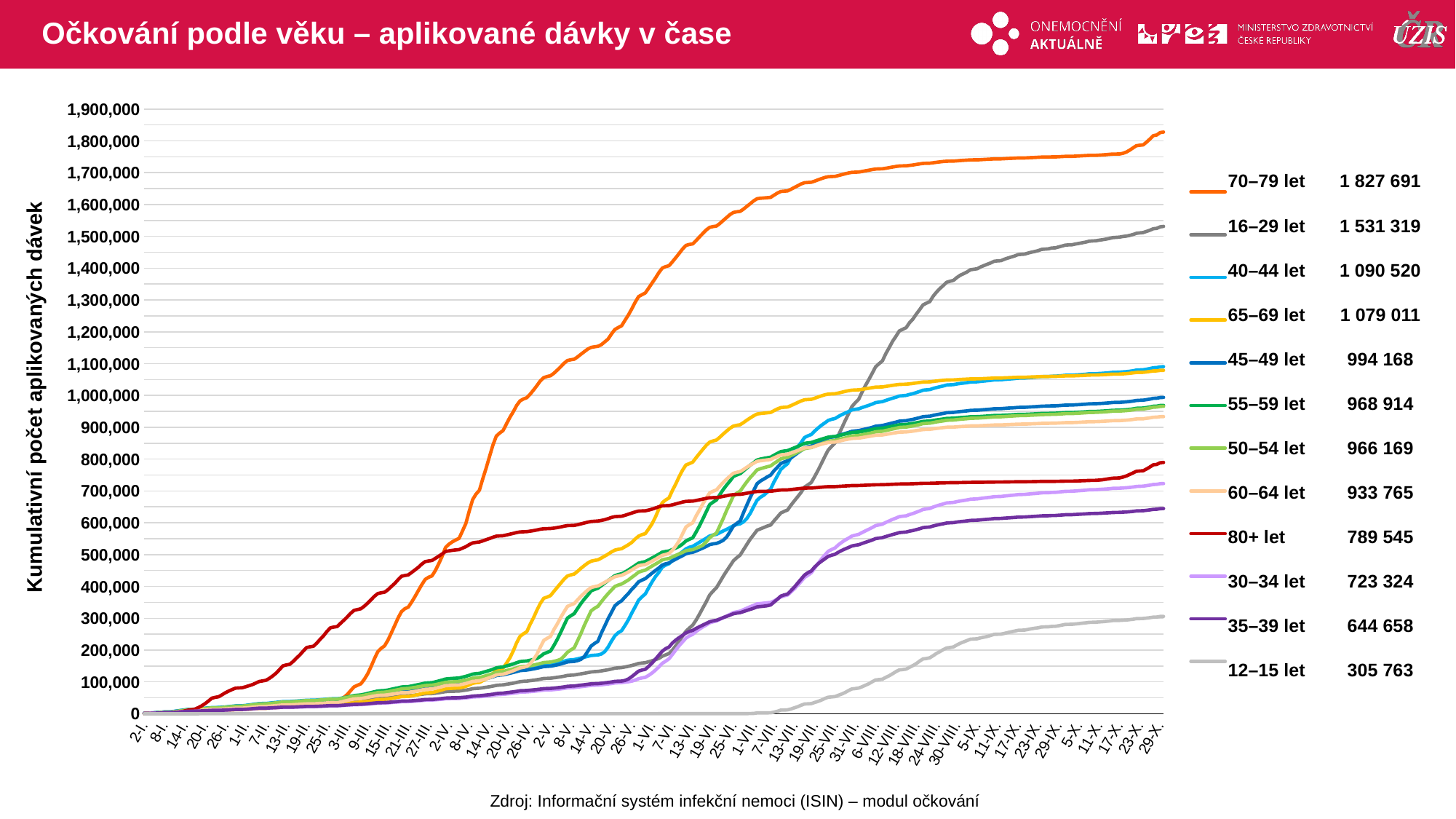

# Očkování podle věku – aplikované dávky v čase

### Chart

| Category | 70–79 | 16–29 | 40–44 | 65–69 | 45–49 | 55–59 | 50–54 | 60–64 | 80+ | 30–34 | 35–39 | 12–15 |
|---|---|---|---|---|---|---|---|---|---|---|---|---|
| 2-I. | 674.0 | 1515.0 | 1737.0 | 729.0 | 1504.0 | 1302.0 | 1448.0 | 1049.0 | 757.0 | 1103.0 | 962.0 | 0.0 |
| 3-I. | 710.0 | 1612.0 | 1882.0 | 771.0 | 1622.0 | 1409.0 | 1559.0 | 1113.0 | 760.0 | 1185.0 | 1027.0 | 0.0 |
| 4-I. | 848.0 | 1962.0 | 2394.0 | 977.0 | 2078.0 | 1829.0 | 1983.0 | 1412.0 | 795.0 | 1472.0 | 1302.0 | 0.0 |
| 5-I. | 1015.0 | 2435.0 | 3001.0 | 1202.0 | 2653.0 | 2341.0 | 2576.0 | 1780.0 | 839.0 | 1837.0 | 1664.0 | 0.0 |
| 6-I. | 1268.0 | 3044.0 | 3808.0 | 1508.0 | 3406.0 | 2995.0 | 3317.0 | 2251.0 | 908.0 | 2291.0 | 2062.0 | 0.0 |
| 7-I. | 1746.0 | 3884.0 | 4770.0 | 1896.0 | 4347.0 | 3833.0 | 4244.0 | 2929.0 | 1326.0 | 2849.0 | 2625.0 | 0.0 |
| 8-I. | 2269.0 | 4842.0 | 6001.0 | 2360.0 | 5561.0 | 4848.0 | 5394.0 | 3715.0 | 2201.0 | 3521.0 | 3287.0 | 0.0 |
| 9-I. | 2452.0 | 4989.0 | 6209.0 | 2507.0 | 5772.0 | 5061.0 | 5589.0 | 3904.0 | 2392.0 | 3634.0 | 3427.0 | 0.0 |
| 10-I. | 2609.0 | 5135.0 | 6414.0 | 2637.0 | 5974.0 | 5244.0 | 5778.0 | 4053.0 | 2504.0 | 3750.0 | 3543.0 | 0.0 |
| 11-I. | 3084.0 | 6169.0 | 7698.0 | 3139.0 | 7165.0 | 6297.0 | 6866.0 | 4843.0 | 3155.0 | 4405.0 | 4210.0 | 0.0 |
| 12-I. | 4007.0 | 7289.0 | 9244.0 | 3852.0 | 8655.0 | 7574.0 | 8189.0 | 5875.0 | 4850.0 | 5218.0 | 5084.0 | 0.0 |
| 13-I. | 5228.0 | 8297.0 | 10683.0 | 4620.0 | 10040.0 | 8931.0 | 9629.0 | 6861.0 | 6582.0 | 5978.0 | 5941.0 | 0.0 |
| 14-I. | 6662.0 | 9382.0 | 12222.0 | 5523.0 | 11549.0 | 10405.0 | 11170.0 | 7998.0 | 8912.0 | 6758.0 | 6793.0 | 0.0 |
| 15-I. | 7907.0 | 10374.0 | 13602.0 | 6357.0 | 12872.0 | 11779.0 | 12625.0 | 9117.0 | 11249.0 | 7460.0 | 7522.0 | 0.0 |
| 16-I. | 8254.0 | 10509.0 | 13808.0 | 6526.0 | 13030.0 | 11975.0 | 12840.0 | 9293.0 | 12772.0 | 7551.0 | 7617.0 | 0.0 |
| 17-I. | 8479.0 | 10699.0 | 13974.0 | 6641.0 | 13184.0 | 12120.0 | 13012.0 | 9431.0 | 14435.0 | 7674.0 | 7707.0 | 0.0 |
| 18-I. | 9488.0 | 11479.0 | 15161.0 | 7379.0 | 14260.0 | 13170.0 | 14121.0 | 10320.0 | 19223.0 | 8289.0 | 8313.0 | 0.0 |
| 19-I. | 10489.0 | 12224.0 | 16296.0 | 8140.0 | 15379.0 | 14329.0 | 15284.0 | 11233.0 | 24977.0 | 8838.0 | 8874.0 | 1.0 |
| 20-I. | 11628.0 | 12994.0 | 17363.0 | 8869.0 | 16470.0 | 15497.0 | 16463.0 | 12199.0 | 31616.0 | 9375.0 | 9462.0 | 1.0 |
| 21-I. | 12775.0 | 13705.0 | 18432.0 | 9540.0 | 17461.0 | 16577.0 | 17583.0 | 12984.0 | 39974.0 | 9868.0 | 9985.0 | 1.0 |
| 22-I. | 13634.0 | 14272.0 | 19277.0 | 10021.0 | 18250.0 | 17423.0 | 18394.0 | 13561.0 | 48986.0 | 10254.0 | 10402.0 | 1.0 |
| 23-I. | 13849.0 | 14417.0 | 19479.0 | 10129.0 | 18426.0 | 17616.0 | 18603.0 | 13713.0 | 51494.0 | 10350.0 | 10503.0 | 1.0 |
| 24-I. | 13978.0 | 14539.0 | 19641.0 | 10216.0 | 18569.0 | 17753.0 | 18754.0 | 13816.0 | 53349.0 | 10443.0 | 10579.0 | 1.0 |
| 25-I. | 14498.0 | 15177.0 | 20459.0 | 10662.0 | 19339.0 | 18488.0 | 19483.0 | 14367.0 | 59530.0 | 10896.0 | 11015.0 | 1.0 |
| 26-I. | 15155.0 | 15973.0 | 21433.0 | 11250.0 | 20275.0 | 19477.0 | 20501.0 | 15087.0 | 65925.0 | 11433.0 | 11550.0 | 1.0 |
| 27-I. | 15746.0 | 16758.0 | 22459.0 | 11714.0 | 21277.0 | 20428.0 | 21545.0 | 15777.0 | 71439.0 | 11980.0 | 12090.0 | 1.0 |
| 28-I. | 16371.0 | 17632.0 | 23558.0 | 12208.0 | 22308.0 | 21360.0 | 22565.0 | 16564.0 | 76100.0 | 12567.0 | 12768.0 | 1.0 |
| 29-I. | 17032.0 | 18552.0 | 24798.0 | 12764.0 | 23636.0 | 22489.0 | 23823.0 | 17459.0 | 80458.0 | 13222.0 | 13408.0 | 1.0 |
| 30-I. | 17171.0 | 18653.0 | 24929.0 | 12883.0 | 23778.0 | 22633.0 | 23942.0 | 17579.0 | 81089.0 | 13293.0 | 13475.0 | 1.0 |
| 31-I. | 17326.0 | 18767.0 | 25067.0 | 12990.0 | 23905.0 | 22751.0 | 24074.0 | 17691.0 | 81754.0 | 13377.0 | 13566.0 | 1.0 |
| 1-II. | 17960.0 | 19720.0 | 26261.0 | 13556.0 | 24990.0 | 23739.0 | 25134.0 | 18471.0 | 84717.0 | 14000.0 | 14182.0 | 1.0 |
| 2-II. | 18838.0 | 20790.0 | 27641.0 | 14244.0 | 26395.0 | 24953.0 | 26419.0 | 19443.0 | 88072.0 | 14718.0 | 14991.0 | 1.0 |
| 3-II. | 20001.0 | 21802.0 | 29108.0 | 15010.0 | 27817.0 | 26333.0 | 27832.0 | 20422.0 | 91709.0 | 15473.0 | 15815.0 | 1.0 |
| 4-II. | 21348.0 | 22970.0 | 30676.0 | 15909.0 | 29368.0 | 27805.0 | 29407.0 | 21537.0 | 96520.0 | 16302.0 | 16722.0 | 1.0 |
| 5-II. | 22499.0 | 23960.0 | 32021.0 | 16719.0 | 30679.0 | 29093.0 | 30811.0 | 22636.0 | 101313.0 | 16979.0 | 17444.0 | 1.0 |
| 6-II. | 22663.0 | 24079.0 | 32186.0 | 16834.0 | 30814.0 | 29242.0 | 30971.0 | 22780.0 | 103100.0 | 17074.0 | 17531.0 | 1.0 |
| 7-II. | 22824.0 | 24218.0 | 32300.0 | 16924.0 | 30953.0 | 29380.0 | 31101.0 | 22888.0 | 105218.0 | 17154.0 | 17597.0 | 1.0 |
| 8-II. | 23788.0 | 25051.0 | 33478.0 | 17569.0 | 32031.0 | 30459.0 | 32154.0 | 23788.0 | 111338.0 | 17727.0 | 18221.0 | 1.0 |
| 9-II. | 24927.0 | 25759.0 | 34615.0 | 18294.0 | 33127.0 | 31562.0 | 33229.0 | 24639.0 | 118975.0 | 18289.0 | 18778.0 | 1.0 |
| 10-II. | 26262.0 | 26458.0 | 35753.0 | 19031.0 | 34262.0 | 32782.0 | 34424.0 | 25582.0 | 127771.0 | 18775.0 | 19352.0 | 1.0 |
| 11-II. | 27989.0 | 27265.0 | 36980.0 | 19945.0 | 35502.0 | 34039.0 | 35686.0 | 26630.0 | 139060.0 | 19339.0 | 20012.0 | 1.0 |
| 12-II. | 29464.0 | 28054.0 | 38129.0 | 20734.0 | 36600.0 | 35200.0 | 36843.0 | 27518.0 | 150505.0 | 19857.0 | 20563.0 | 1.0 |
| 13-II. | 29805.0 | 28196.0 | 38287.0 | 20875.0 | 36748.0 | 35389.0 | 37027.0 | 27664.0 | 153445.0 | 19934.0 | 20631.0 | 1.0 |
| 14-II. | 29892.0 | 28235.0 | 38337.0 | 20942.0 | 36791.0 | 35471.0 | 37110.0 | 27716.0 | 155249.0 | 19960.0 | 20660.0 | 1.0 |
| 15-II. | 30833.0 | 28843.0 | 39118.0 | 21469.0 | 37512.0 | 36196.0 | 37877.0 | 28295.0 | 164183.0 | 20384.0 | 21067.0 | 1.0 |
| 16-II. | 32046.0 | 29539.0 | 39899.0 | 22066.0 | 38191.0 | 36947.0 | 38672.0 | 28916.0 | 174807.0 | 20743.0 | 21449.0 | 1.0 |
| 17-II. | 33344.0 | 30228.0 | 40666.0 | 22669.0 | 38975.0 | 37827.0 | 39590.0 | 29607.0 | 185014.0 | 21153.0 | 21885.0 | 2.0 |
| 18-II. | 34717.0 | 30845.0 | 41550.0 | 23462.0 | 39828.0 | 38806.0 | 40531.0 | 30442.0 | 196825.0 | 21601.0 | 22368.0 | 2.0 |
| 19-II. | 35970.0 | 31559.0 | 42394.0 | 24079.0 | 40650.0 | 39700.0 | 41439.0 | 31095.0 | 208061.0 | 22023.0 | 22833.0 | 2.0 |
| 20-II. | 36112.0 | 31655.0 | 42481.0 | 24165.0 | 40755.0 | 39793.0 | 41528.0 | 31182.0 | 210282.0 | 22084.0 | 22892.0 | 2.0 |
| 21-II. | 36177.0 | 31685.0 | 42508.0 | 24205.0 | 40829.0 | 39840.0 | 41584.0 | 31232.0 | 211962.0 | 22108.0 | 22912.0 | 2.0 |
| 22-II. | 37043.0 | 32295.0 | 43159.0 | 24670.0 | 41402.0 | 40545.0 | 42262.0 | 31791.0 | 221994.0 | 22525.0 | 23244.0 | 2.0 |
| 23-II. | 38091.0 | 33010.0 | 44037.0 | 25314.0 | 42229.0 | 41391.0 | 43158.0 | 32456.0 | 234012.0 | 23019.0 | 23768.0 | 2.0 |
| 24-II. | 39489.0 | 33776.0 | 44907.0 | 26032.0 | 43083.0 | 42337.0 | 44094.0 | 33297.0 | 245233.0 | 23556.0 | 24238.0 | 2.0 |
| 25-II. | 41149.0 | 34651.0 | 45963.0 | 26830.0 | 44156.0 | 43397.0 | 45175.0 | 34162.0 | 258587.0 | 24156.0 | 24873.0 | 2.0 |
| 26-II. | 43105.0 | 35569.0 | 46994.0 | 27645.0 | 45102.0 | 44461.0 | 46171.0 | 35027.0 | 270006.0 | 24726.0 | 25416.0 | 2.0 |
| 27-II. | 43428.0 | 35711.0 | 47145.0 | 27721.0 | 45211.0 | 44580.0 | 46284.0 | 35121.0 | 272245.0 | 24808.0 | 25483.0 | 2.0 |
| 28-II. | 43570.0 | 35810.0 | 47269.0 | 27792.0 | 45332.0 | 44780.0 | 46445.0 | 35255.0 | 273906.0 | 24886.0 | 25527.0 | 2.0 |
| 1-III. | 46250.0 | 36582.0 | 48483.0 | 28852.0 | 46490.0 | 46474.0 | 47637.0 | 36705.0 | 283943.0 | 25479.0 | 26191.0 | 2.0 |
| 2-III. | 51538.0 | 37517.0 | 50131.0 | 30405.0 | 48047.0 | 49664.0 | 49440.0 | 39414.0 | 293965.0 | 26168.0 | 26970.0 | 2.0 |
| 3-III. | 60581.0 | 38574.0 | 52010.0 | 32057.0 | 49864.0 | 52347.0 | 51385.0 | 41798.0 | 304530.0 | 26954.0 | 27831.0 | 2.0 |
| 4-III. | 72680.0 | 39437.0 | 53650.0 | 33826.0 | 51498.0 | 54799.0 | 53136.0 | 44343.0 | 315636.0 | 27543.0 | 28651.0 | 2.0 |
| 5-III. | 84446.0 | 40398.0 | 55242.0 | 35246.0 | 52987.0 | 57030.0 | 54804.0 | 46263.0 | 324728.0 | 28260.0 | 29395.0 | 3.0 |
| 6-III. | 89320.0 | 40758.0 | 55801.0 | 35837.0 | 53517.0 | 58148.0 | 55552.0 | 47094.0 | 327376.0 | 28497.0 | 29683.0 | 3.0 |
| 7-III. | 93975.0 | 41146.0 | 56430.0 | 36490.0 | 54131.0 | 59043.0 | 56302.0 | 47772.0 | 329727.0 | 28719.0 | 29961.0 | 3.0 |
| 8-III. | 107813.0 | 42030.0 | 57888.0 | 37686.0 | 55500.0 | 61284.0 | 57958.0 | 49619.0 | 337809.0 | 29382.0 | 30689.0 | 3.0 |
| 9-III. | 125160.0 | 43182.0 | 59740.0 | 39107.0 | 57444.0 | 63759.0 | 60272.0 | 51732.0 | 347549.0 | 30150.0 | 31519.0 | 4.0 |
| 10-III. | 147747.0 | 44560.0 | 61539.0 | 40621.0 | 59030.0 | 66342.0 | 62148.0 | 53659.0 | 358017.0 | 31021.0 | 32501.0 | 4.0 |
| 11-III. | 172636.0 | 46126.0 | 63616.0 | 42446.0 | 61043.0 | 68992.0 | 64345.0 | 55764.0 | 368927.0 | 32065.0 | 33575.0 | 5.0 |
| 12-III. | 195056.0 | 47606.0 | 65820.0 | 44301.0 | 62974.0 | 71328.0 | 66379.0 | 57472.0 | 377610.0 | 32949.0 | 34540.0 | 5.0 |
| 13-III. | 205490.0 | 48047.0 | 66479.0 | 44767.0 | 63785.0 | 72282.0 | 67142.0 | 58084.0 | 380074.0 | 33165.0 | 34838.0 | 6.0 |
| 14-III. | 213096.0 | 48416.0 | 66997.0 | 45093.0 | 64248.0 | 72919.0 | 67767.0 | 58456.0 | 381787.0 | 33356.0 | 35062.0 | 8.0 |
| 15-III. | 230994.0 | 49699.0 | 68546.0 | 46427.0 | 65558.0 | 74519.0 | 69155.0 | 59611.0 | 389438.0 | 34070.0 | 35739.0 | 8.0 |
| 16-III. | 253829.0 | 51119.0 | 70642.0 | 48188.0 | 67495.0 | 76929.0 | 71457.0 | 61322.0 | 399662.0 | 35058.0 | 36694.0 | 8.0 |
| 17-III. | 277120.0 | 52502.0 | 72402.0 | 49922.0 | 69201.0 | 79192.0 | 73501.0 | 62940.0 | 409372.0 | 35956.0 | 37585.0 | 8.0 |
| 18-III. | 300871.0 | 53827.0 | 74169.0 | 51757.0 | 70908.0 | 81409.0 | 75632.0 | 64492.0 | 420935.0 | 36814.0 | 38528.0 | 8.0 |
| 19-III. | 320755.0 | 55490.0 | 76239.0 | 53805.0 | 72808.0 | 83908.0 | 77898.0 | 66393.0 | 431968.0 | 37710.0 | 39604.0 | 8.0 |
| 20-III. | 330022.0 | 56074.0 | 76857.0 | 54267.0 | 73347.0 | 84771.0 | 78916.0 | 66821.0 | 434409.0 | 38013.0 | 39934.0 | 9.0 |
| 21-III. | 334867.0 | 56366.0 | 77141.0 | 54447.0 | 73646.0 | 85110.0 | 79339.0 | 67015.0 | 436054.0 | 38193.0 | 40068.0 | 9.0 |
| 22-III. | 350735.0 | 57378.0 | 78658.0 | 56176.0 | 75159.0 | 87160.0 | 81114.0 | 68697.0 | 443940.0 | 38873.0 | 40775.0 | 9.0 |
| 23-III. | 368365.0 | 58597.0 | 80175.0 | 58127.0 | 76737.0 | 89395.0 | 82924.0 | 70488.0 | 452007.0 | 39628.0 | 41601.0 | 9.0 |
| 24-III. | 387155.0 | 59842.0 | 81928.0 | 60490.0 | 78472.0 | 91673.0 | 84758.0 | 72556.0 | 460148.0 | 40522.0 | 42416.0 | 9.0 |
| 25-III. | 405599.0 | 61155.0 | 83798.0 | 62820.0 | 80276.0 | 93877.0 | 86560.0 | 74650.0 | 470070.0 | 41341.0 | 43299.0 | 9.0 |
| 26-III. | 421849.0 | 62772.0 | 86060.0 | 65249.0 | 82301.0 | 96317.0 | 88700.0 | 76767.0 | 478026.0 | 42411.0 | 44445.0 | 10.0 |
| 27-III. | 428842.0 | 63145.0 | 86539.0 | 65822.0 | 82688.0 | 97103.0 | 89216.0 | 77266.0 | 480006.0 | 42647.0 | 44719.0 | 10.0 |
| 28-III. | 433009.0 | 63438.0 | 86984.0 | 66466.0 | 83167.0 | 97778.0 | 89710.0 | 77709.0 | 481428.0 | 42839.0 | 44929.0 | 10.0 |
| 29-III. | 450055.0 | 64528.0 | 88711.0 | 69116.0 | 84860.0 | 100153.0 | 91446.0 | 80041.0 | 488198.0 | 43642.0 | 45821.0 | 10.0 |
| 30-III. | 471032.0 | 65994.0 | 90723.0 | 72028.0 | 87201.0 | 102925.0 | 93844.0 | 82694.0 | 494805.0 | 44584.0 | 46813.0 | 10.0 |
| 31-III. | 494426.0 | 67663.0 | 92840.0 | 75016.0 | 89301.0 | 105813.0 | 96014.0 | 85202.0 | 502070.0 | 45638.0 | 47921.0 | 10.0 |
| 1-IV. | 522239.0 | 69529.0 | 95319.0 | 78442.0 | 91613.0 | 109009.0 | 98559.0 | 88085.0 | 509624.0 | 46898.0 | 49250.0 | 10.0 |
| 2-IV. | 532572.0 | 70109.0 | 96230.0 | 79457.0 | 92361.0 | 110140.0 | 99469.0 | 88877.0 | 511776.0 | 47276.0 | 49665.0 | 11.0 |
| 3-IV. | 539973.0 | 70615.0 | 96870.0 | 80098.0 | 93006.0 | 110990.0 | 100172.0 | 89577.0 | 513338.0 | 47565.0 | 50004.0 | 11.0 |
| 4-IV. | 545868.0 | 70928.0 | 97409.0 | 80515.0 | 93539.0 | 111695.0 | 100746.0 | 90002.0 | 514734.0 | 47751.0 | 50226.0 | 11.0 |
| 5-IV. | 551040.0 | 71240.0 | 97809.0 | 80894.0 | 93881.0 | 112165.0 | 101270.0 | 90442.0 | 515675.0 | 47943.0 | 50430.0 | 11.0 |
| 6-IV. | 573977.0 | 72883.0 | 99698.0 | 83257.0 | 95818.0 | 114921.0 | 103506.0 | 92718.0 | 520269.0 | 48899.0 | 51398.0 | 11.0 |
| 7-IV. | 597534.0 | 74187.0 | 101456.0 | 86134.0 | 97717.0 | 117606.0 | 105715.0 | 94971.0 | 524891.0 | 49765.0 | 52250.0 | 11.0 |
| 8-IV. | 636692.0 | 76151.0 | 104016.0 | 90680.0 | 100173.0 | 120674.0 | 108431.0 | 98116.0 | 531290.0 | 51000.0 | 53662.0 | 11.0 |
| 9-IV. | 672635.0 | 78685.0 | 107126.0 | 95532.0 | 103342.0 | 124448.0 | 111645.0 | 101485.0 | 536531.0 | 52648.0 | 55277.0 | 14.0 |
| 10-IV. | 689946.0 | 79551.0 | 108719.0 | 97394.0 | 104626.0 | 125960.0 | 112929.0 | 102715.0 | 538407.0 | 53194.0 | 56125.0 | 15.0 |
| 11-IV. | 701980.0 | 80166.0 | 109546.0 | 98433.0 | 105368.0 | 126788.0 | 113821.0 | 103434.0 | 539519.0 | 53521.0 | 56492.0 | 15.0 |
| 12-IV. | 738094.0 | 81681.0 | 111958.0 | 103806.0 | 107698.0 | 129844.0 | 116480.0 | 106673.0 | 543091.0 | 54500.0 | 57625.0 | 15.0 |
| 13-IV. | 771558.0 | 83215.0 | 114748.0 | 109168.0 | 110380.0 | 132984.0 | 119617.0 | 109777.0 | 546830.0 | 55618.0 | 58842.0 | 15.0 |
| 14-IV. | 808067.0 | 84732.0 | 117220.0 | 115984.0 | 112995.0 | 136086.0 | 122612.0 | 113094.0 | 550399.0 | 56689.0 | 59992.0 | 15.0 |
| 15-IV. | 844049.0 | 86759.0 | 120278.0 | 126552.0 | 115863.0 | 139756.0 | 125781.0 | 117173.0 | 554580.0 | 58041.0 | 61410.0 | 15.0 |
| 16-IV. | 872392.0 | 89095.0 | 124509.0 | 136191.0 | 119948.0 | 144148.0 | 129812.0 | 121828.0 | 557989.0 | 59664.0 | 63373.0 | 16.0 |
| 17-IV. | 882162.0 | 90015.0 | 125950.0 | 140681.0 | 121241.0 | 145981.0 | 131642.0 | 123128.0 | 558739.0 | 60313.0 | 64210.0 | 16.0 |
| 18-IV. | 889934.0 | 90771.0 | 127005.0 | 143436.0 | 122116.0 | 146925.0 | 132509.0 | 123974.0 | 559293.0 | 60828.0 | 64819.0 | 16.0 |
| 19-IV. | 910880.0 | 92599.0 | 129844.0 | 158992.0 | 124671.0 | 150087.0 | 135498.0 | 127497.0 | 561701.0 | 62009.0 | 66208.0 | 16.0 |
| 20-IV. | 931033.0 | 94284.0 | 132326.0 | 175317.0 | 127150.0 | 153225.0 | 138235.0 | 131024.0 | 564212.0 | 63129.0 | 67495.0 | 16.0 |
| 21-IV. | 948653.0 | 96056.0 | 134771.0 | 197193.0 | 129692.0 | 156456.0 | 140967.0 | 134956.0 | 566555.0 | 64404.0 | 68809.0 | 16.0 |
| 22-IV. | 968628.0 | 98241.0 | 137784.0 | 222946.0 | 132479.0 | 160282.0 | 144114.0 | 139471.0 | 569231.0 | 65824.0 | 70273.0 | 16.0 |
| 23-IV. | 982982.0 | 100835.0 | 141262.0 | 243025.0 | 135370.0 | 163978.0 | 147469.0 | 143898.0 | 571160.0 | 67645.0 | 72168.0 | 19.0 |
| 24-IV. | 989094.0 | 101858.0 | 142231.0 | 251192.0 | 136400.0 | 164926.0 | 148378.0 | 145799.0 | 571743.0 | 68179.0 | 72663.0 | 20.0 |
| 25-IV. | 993096.0 | 102465.0 | 142973.0 | 257595.0 | 137259.0 | 165789.0 | 149097.0 | 148763.0 | 572091.0 | 68625.0 | 73039.0 | 20.0 |
| 26-IV. | 1004247.0 | 103920.0 | 144691.0 | 281131.0 | 138945.0 | 168063.0 | 150857.0 | 157602.0 | 573642.0 | 69561.0 | 74043.0 | 21.0 |
| 27-IV. | 1017318.0 | 105278.0 | 146438.0 | 301829.0 | 140949.0 | 170530.0 | 152872.0 | 170187.0 | 575377.0 | 70497.0 | 74984.0 | 22.0 |
| 28-IV. | 1031290.0 | 106910.0 | 148596.0 | 325606.0 | 143161.0 | 173692.0 | 155323.0 | 186949.0 | 577386.0 | 71618.0 | 76092.0 | 22.0 |
| 29-IV. | 1046099.0 | 108608.0 | 151225.0 | 346795.0 | 145535.0 | 180156.0 | 157912.0 | 209034.0 | 579768.0 | 72892.0 | 77455.0 | 23.0 |
| 30-IV. | 1056040.0 | 110640.0 | 154001.0 | 362688.0 | 148139.0 | 188308.0 | 160749.0 | 230217.0 | 581233.0 | 74234.0 | 78868.0 | 24.0 |
| 1-V. | 1059614.0 | 111145.0 | 154770.0 | 366493.0 | 148823.0 | 192636.0 | 161559.0 | 237051.0 | 581596.0 | 74564.0 | 79236.0 | 24.0 |
| 2-V. | 1062198.0 | 111651.0 | 155385.0 | 371247.0 | 149426.0 | 196958.0 | 162288.0 | 242837.0 | 581951.0 | 74879.0 | 79562.0 | 25.0 |
| 3-V. | 1069919.0 | 112972.0 | 157279.0 | 384397.0 | 151418.0 | 214285.0 | 164596.0 | 264370.0 | 583162.0 | 75830.0 | 80541.0 | 25.0 |
| 4-V. | 1079732.0 | 114413.0 | 159573.0 | 397151.0 | 153689.0 | 233604.0 | 167282.0 | 282170.0 | 584971.0 | 76875.0 | 81643.0 | 26.0 |
| 5-V. | 1090219.0 | 116099.0 | 161854.0 | 409949.0 | 156220.0 | 255322.0 | 171104.0 | 302046.0 | 586883.0 | 78107.0 | 82935.0 | 27.0 |
| 6-V. | 1101365.0 | 117921.0 | 164866.0 | 422771.0 | 159297.0 | 278172.0 | 180957.0 | 320169.0 | 589248.0 | 79476.0 | 84399.0 | 27.0 |
| 7-V. | 1109833.0 | 120303.0 | 168149.0 | 432770.0 | 162683.0 | 300308.0 | 193052.0 | 337259.0 | 591115.0 | 81211.0 | 86107.0 | 28.0 |
| 8-V. | 1112319.0 | 121135.0 | 169280.0 | 436280.0 | 163759.0 | 307924.0 | 200510.0 | 342108.0 | 591495.0 | 81854.0 | 86723.0 | 28.0 |
| 9-V. | 1114085.0 | 121787.0 | 170127.0 | 438919.0 | 164524.0 | 314583.0 | 206896.0 | 346132.0 | 591863.0 | 82363.0 | 87156.0 | 28.0 |
| 10-V. | 1121175.0 | 123478.0 | 172553.0 | 447454.0 | 166898.0 | 330708.0 | 229445.0 | 357865.0 | 593881.0 | 83620.0 | 88569.0 | 31.0 |
| 11-V. | 1129738.0 | 125284.0 | 175134.0 | 456926.0 | 170822.0 | 346440.0 | 252288.0 | 369276.0 | 596566.0 | 85005.0 | 89927.0 | 32.0 |
| 12-V. | 1137860.0 | 127132.0 | 177648.0 | 465557.0 | 179822.0 | 360289.0 | 277964.0 | 379183.0 | 599229.0 | 86284.0 | 91148.0 | 34.0 |
| 13-V. | 1145905.0 | 129260.0 | 180376.0 | 473503.0 | 196123.0 | 372606.0 | 300795.0 | 388379.0 | 601912.0 | 87631.0 | 92542.0 | 45.0 |
| 14-V. | 1151250.0 | 131282.0 | 182996.0 | 479344.0 | 212691.0 | 386141.0 | 323286.0 | 396542.0 | 604000.0 | 89020.0 | 93881.0 | 50.0 |
| 15-V. | 1153125.0 | 132354.0 | 183888.0 | 481713.0 | 220819.0 | 390641.0 | 331338.0 | 399276.0 | 604775.0 | 89599.0 | 94442.0 | 53.0 |
| 16-V. | 1154526.0 | 132983.0 | 184548.0 | 483538.0 | 227467.0 | 394308.0 | 337523.0 | 401316.0 | 605445.0 | 90005.0 | 94805.0 | 56.0 |
| 17-V. | 1159485.0 | 134510.0 | 187575.0 | 489092.0 | 252886.0 | 402391.0 | 351546.0 | 406798.0 | 607201.0 | 90990.0 | 95834.0 | 59.0 |
| 18-V. | 1168312.0 | 136337.0 | 194906.0 | 495104.0 | 275299.0 | 410427.0 | 364823.0 | 412693.0 | 609737.0 | 92201.0 | 97025.0 | 73.0 |
| 19-V. | 1177286.0 | 138182.0 | 209110.0 | 501310.0 | 298405.0 | 418228.0 | 377330.0 | 418552.0 | 612938.0 | 93445.0 | 98313.0 | 76.0 |
| 20-V. | 1193221.0 | 140604.0 | 228088.0 | 508359.0 | 318500.0 | 426002.0 | 388528.0 | 424801.0 | 616664.0 | 94900.0 | 99818.0 | 86.0 |
| 21-V. | 1207406.0 | 143247.0 | 244782.0 | 513992.0 | 338939.0 | 433671.0 | 399927.0 | 430469.0 | 619276.0 | 96706.0 | 101581.0 | 92.0 |
| 22-V. | 1213590.0 | 144257.0 | 254733.0 | 516567.0 | 348183.0 | 437284.0 | 404260.0 | 433058.0 | 619960.0 | 97304.0 | 102197.0 | 97.0 |
| 23-V. | 1219031.0 | 145046.0 | 260898.0 | 518479.0 | 354880.0 | 439774.0 | 407613.0 | 434855.0 | 620456.0 | 97732.0 | 102649.0 | 98.0 |
| 24-V. | 1236302.0 | 146965.0 | 277431.0 | 524697.0 | 366864.0 | 445039.0 | 413745.0 | 439825.0 | 623398.0 | 99082.0 | 104641.0 | 101.0 |
| 25-V. | 1253055.0 | 149037.0 | 295207.0 | 530978.0 | 377858.0 | 451617.0 | 420286.0 | 445572.0 | 626994.0 | 100427.0 | 109199.0 | 102.0 |
| 26-V. | 1272383.0 | 151636.0 | 316613.0 | 538296.0 | 390821.0 | 458592.0 | 428468.0 | 451854.0 | 630466.0 | 102494.0 | 116613.0 | 106.0 |
| 27-V. | 1293056.0 | 154581.0 | 336059.0 | 548982.0 | 401850.0 | 465778.0 | 436219.0 | 458632.0 | 633959.0 | 105807.0 | 125120.0 | 108.0 |
| 28-V. | 1310824.0 | 158006.0 | 356603.0 | 557912.0 | 414502.0 | 472921.0 | 444727.0 | 465116.0 | 636692.0 | 110062.0 | 133762.0 | 114.0 |
| 29-V. | 1316664.0 | 159321.0 | 367322.0 | 562759.0 | 419911.0 | 475837.0 | 448455.0 | 467158.0 | 637201.0 | 112639.0 | 137341.0 | 115.0 |
| 30-V. | 1322339.0 | 160375.0 | 376489.0 | 565864.0 | 424490.0 | 477938.0 | 451277.0 | 468691.0 | 637693.0 | 114355.0 | 139555.0 | 116.0 |
| 31-V. | 1337607.0 | 163328.0 | 396046.0 | 581008.0 | 433252.0 | 483473.0 | 457647.0 | 473957.0 | 639872.0 | 120701.0 | 148996.0 | 119.0 |
| 1-VI. | 1353478.0 | 166540.0 | 414658.0 | 597120.0 | 441859.0 | 489267.0 | 463999.0 | 479613.0 | 642890.0 | 128066.0 | 159341.0 | 124.0 |
| 2-VI. | 1369193.0 | 170033.0 | 431067.0 | 618533.0 | 450285.0 | 495170.0 | 470302.0 | 485593.0 | 646599.0 | 137036.0 | 171629.0 | 133.0 |
| 3-VI. | 1386109.0 | 173771.0 | 444215.0 | 643275.0 | 458012.0 | 501158.0 | 476379.0 | 491716.0 | 650358.0 | 147263.0 | 183977.0 | 144.0 |
| 4-VI. | 1400295.0 | 180664.0 | 460591.0 | 662859.0 | 467218.0 | 507694.0 | 483380.0 | 497729.0 | 653080.0 | 158314.0 | 196515.0 | 188.0 |
| 5-VI. | 1404833.0 | 184860.0 | 466966.0 | 671530.0 | 471119.0 | 509907.0 | 485938.0 | 500419.0 | 653707.0 | 164934.0 | 204371.0 | 201.0 |
| 6-VI. | 1407718.0 | 189291.0 | 471342.0 | 677913.0 | 473597.0 | 511301.0 | 487648.0 | 503707.0 | 654043.0 | 172712.0 | 209581.0 | 204.0 |
| 7-VI. | 1420020.0 | 199659.0 | 482471.0 | 701504.0 | 479830.0 | 516048.0 | 492594.0 | 513652.0 | 656404.0 | 186207.0 | 222132.0 | 214.0 |
| 8-VI. | 1433151.0 | 213480.0 | 492280.0 | 722050.0 | 485705.0 | 520701.0 | 497463.0 | 526844.0 | 659267.0 | 200429.0 | 231504.0 | 221.0 |
| 9-VI. | 1446508.0 | 228370.0 | 501209.0 | 745188.0 | 491296.0 | 525617.0 | 502432.0 | 543680.0 | 662028.0 | 213938.0 | 239261.0 | 231.0 |
| 10-VI. | 1460367.0 | 244223.0 | 509279.0 | 765618.0 | 496575.0 | 533224.0 | 506933.0 | 565241.0 | 664987.0 | 225798.0 | 246152.0 | 239.0 |
| 11-VI. | 1471548.0 | 259125.0 | 518150.0 | 781560.0 | 502692.0 | 542907.0 | 512202.0 | 586671.0 | 667186.0 | 237682.0 | 254008.0 | 260.0 |
| 12-VI. | 1474635.0 | 268960.0 | 522945.0 | 785859.0 | 505477.0 | 548061.0 | 514247.0 | 594033.0 | 667712.0 | 244357.0 | 258361.0 | 268.0 |
| 13-VI. | 1476363.0 | 278445.0 | 525917.0 | 790589.0 | 507096.0 | 552670.0 | 515558.0 | 599765.0 | 668020.0 | 249559.0 | 261909.0 | 274.0 |
| 14-VI. | 1486828.0 | 294321.0 | 532327.0 | 804524.0 | 511515.0 | 570855.0 | 519876.0 | 621733.0 | 669997.0 | 258436.0 | 268004.0 | 290.0 |
| 15-VI. | 1498326.0 | 312973.0 | 538955.0 | 817817.0 | 515997.0 | 590653.0 | 524366.0 | 639890.0 | 672255.0 | 265851.0 | 273664.0 | 296.0 |
| 16-VI. | 1509510.0 | 332816.0 | 545129.0 | 830901.0 | 520678.0 | 612432.0 | 529624.0 | 659632.0 | 674435.0 | 272927.0 | 278736.0 | 305.0 |
| 17-VI. | 1520331.0 | 351957.0 | 551499.0 | 843420.0 | 525644.0 | 634999.0 | 540170.0 | 677173.0 | 676792.0 | 278862.0 | 283805.0 | 314.0 |
| 18-VI. | 1528365.0 | 373114.0 | 558676.0 | 853479.0 | 531394.0 | 657181.0 | 553124.0 | 694179.0 | 678484.0 | 285605.0 | 289161.0 | 335.0 |
| 19-VI. | 1530711.0 | 385143.0 | 561639.0 | 857110.0 | 533638.0 | 664818.0 | 560854.0 | 699106.0 | 678926.0 | 288831.0 | 291826.0 | 342.0 |
| 20-VI. | 1532355.0 | 395995.0 | 563490.0 | 859847.0 | 535084.0 | 671489.0 | 567444.0 | 703188.0 | 679178.0 | 291368.0 | 293507.0 | 347.0 |
| 21-VI. | 1540389.0 | 413713.0 | 568852.0 | 869043.0 | 539333.0 | 688235.0 | 590394.0 | 715269.0 | 680827.0 | 296643.0 | 297728.0 | 368.0 |
| 22-VI. | 1549970.0 | 431873.0 | 574322.0 | 879036.0 | 544965.0 | 704531.0 | 613390.0 | 726821.0 | 682958.0 | 301679.0 | 302072.0 | 393.0 |
| 23-VI. | 1559287.0 | 448479.0 | 579333.0 | 888395.0 | 555050.0 | 718560.0 | 638808.0 | 737184.0 | 685104.0 | 306967.0 | 306074.0 | 405.0 |
| 24-VI. | 1568451.0 | 464492.0 | 584753.0 | 897313.0 | 571796.0 | 731371.0 | 661560.0 | 746776.0 | 687097.0 | 312273.0 | 309949.0 | 419.0 |
| 25-VI. | 1575135.0 | 480464.0 | 590828.0 | 903861.0 | 589391.0 | 745387.0 | 684496.0 | 755532.0 | 688609.0 | 317738.0 | 314188.0 | 469.0 |
| 26-VI. | 1577181.0 | 490201.0 | 594599.0 | 906326.0 | 598244.0 | 750169.0 | 692862.0 | 758549.0 | 689083.0 | 320073.0 | 316145.0 | 474.0 |
| 27-VI. | 1578530.0 | 498562.0 | 596698.0 | 908178.0 | 605514.0 | 754107.0 | 699356.0 | 760834.0 | 689347.0 | 322367.0 | 317645.0 | 481.0 |
| 28-VI. | 1585735.0 | 515534.0 | 603099.0 | 915104.0 | 632272.0 | 763323.0 | 714631.0 | 767474.0 | 690857.0 | 327107.0 | 320984.0 | 495.0 |
| 29-VI. | 1594440.0 | 532264.0 | 613719.0 | 922667.0 | 656144.0 | 772316.0 | 728952.0 | 774546.0 | 692909.0 | 331710.0 | 324462.0 | 529.0 |
| 30-VI. | 1602773.0 | 548878.0 | 630104.0 | 929620.0 | 680210.0 | 781029.0 | 742269.0 | 781015.0 | 694877.0 | 336428.0 | 328077.0 | 569.0 |
| 1-VII. | 1611688.0 | 562692.0 | 651047.0 | 936284.0 | 701213.0 | 788937.0 | 753898.0 | 787341.0 | 696905.0 | 340453.0 | 331555.0 | 970.0 |
| 2-VII. | 1618260.0 | 576639.0 | 670780.0 | 941823.0 | 722733.0 | 797219.0 | 766121.0 | 792962.0 | 698342.0 | 345133.0 | 335779.0 | 2490.0 |
| 3-VII. | 1619728.0 | 580865.0 | 680264.0 | 943428.0 | 731206.0 | 800153.0 | 769947.0 | 794838.0 | 698616.0 | 346268.0 | 336801.0 | 2649.0 |
| 4-VII. | 1620574.0 | 585187.0 | 686664.0 | 944532.0 | 737304.0 | 802345.0 | 772997.0 | 796222.0 | 698761.0 | 347394.0 | 337936.0 | 2794.0 |
| 5-VII. | 1621473.0 | 589642.0 | 695785.0 | 945650.0 | 744133.0 | 804165.0 | 775890.0 | 797554.0 | 698913.0 | 348616.0 | 339214.0 | 2830.0 |
| 6-VII. | 1622474.0 | 592949.0 | 706059.0 | 946816.0 | 749732.0 | 805985.0 | 778551.0 | 798921.0 | 699103.0 | 349739.0 | 341871.0 | 2856.0 |
| 7-VII. | 1629308.0 | 606002.0 | 728576.0 | 952314.0 | 763459.0 | 812120.0 | 786479.0 | 804040.0 | 700503.0 | 354551.0 | 350692.0 | 5099.0 |
| 8-VII. | 1636037.0 | 618214.0 | 747568.0 | 957823.0 | 774328.0 | 817921.0 | 793395.0 | 808938.0 | 701822.0 | 360123.0 | 359947.0 | 7822.0 |
| 9-VII. | 1640993.0 | 630546.0 | 767246.0 | 961989.0 | 786107.0 | 823527.0 | 800704.0 | 813113.0 | 702918.0 | 366832.0 | 369464.0 | 11353.0 |
| 10-VII. | 1641989.0 | 635751.0 | 777072.0 | 963065.0 | 790945.0 | 825353.0 | 803475.0 | 814326.0 | 703114.0 | 370324.0 | 373295.0 | 11543.0 |
| 11-VII. | 1642796.0 | 640144.0 | 785514.0 | 963902.0 | 794904.0 | 826763.0 | 805756.0 | 815212.0 | 703313.0 | 372993.0 | 375930.0 | 12243.0 |
| 12-VII. | 1647886.0 | 655232.0 | 805142.0 | 968230.0 | 803724.0 | 831075.0 | 811157.0 | 818996.0 | 704422.0 | 382485.0 | 386730.0 | 14907.0 |
| 13-VII. | 1653497.0 | 668799.0 | 822951.0 | 973154.0 | 811672.0 | 835486.0 | 816491.0 | 823015.0 | 705619.0 | 392459.0 | 397856.0 | 18603.0 |
| 14-VII. | 1659069.0 | 682016.0 | 839041.0 | 978045.0 | 819586.0 | 840037.0 | 821875.0 | 827301.0 | 706857.0 | 403506.0 | 410508.0 | 22057.0 |
| 15-VII. | 1664648.0 | 695443.0 | 851984.0 | 982896.0 | 826876.0 | 844568.0 | 827094.0 | 831391.0 | 708057.0 | 415370.0 | 423025.0 | 26662.0 |
| 16-VII. | 1668520.0 | 712019.0 | 867772.0 | 986502.0 | 835602.0 | 849400.0 | 832814.0 | 835136.0 | 708884.0 | 428187.0 | 435694.0 | 30601.0 |
| 17-VII. | 1669401.0 | 718899.0 | 873355.0 | 987415.0 | 838633.0 | 851057.0 | 834861.0 | 836205.0 | 709052.0 | 435068.0 | 443284.0 | 31202.0 |
| 18-VII. | 1670020.0 | 726573.0 | 877388.0 | 988090.0 | 840826.0 | 852116.0 | 836274.0 | 836997.0 | 709184.0 | 442837.0 | 448548.0 | 31838.0 |
| 19-VII. | 1673554.0 | 745283.0 | 888362.0 | 991439.0 | 846667.0 | 855602.0 | 840479.0 | 840084.0 | 709916.0 | 457303.0 | 461132.0 | 35417.0 |
| 20-VII. | 1677622.0 | 765019.0 | 897860.0 | 995309.0 | 852208.0 | 859217.0 | 844658.0 | 843619.0 | 710896.0 | 472099.0 | 470939.0 | 38779.0 |
| 21-VII. | 1681576.0 | 786489.0 | 906589.0 | 998899.0 | 857241.0 | 862716.0 | 848691.0 | 846928.0 | 711843.0 | 486125.0 | 479160.0 | 42855.0 |
| 22-VII. | 1684989.0 | 808055.0 | 913771.0 | 1002161.0 | 861822.0 | 865959.0 | 852291.0 | 849771.0 | 712712.0 | 498315.0 | 486425.0 | 47998.0 |
| 23-VII. | 1687386.0 | 828649.0 | 921678.0 | 1004362.0 | 866853.0 | 869175.0 | 855960.0 | 852198.0 | 713370.0 | 510449.0 | 494350.0 | 51746.0 |
| 24-VII. | 1688061.0 | 839819.0 | 925157.0 | 1005057.0 | 869154.0 | 870463.0 | 857412.0 | 853072.0 | 713528.0 | 516052.0 | 497976.0 | 52885.0 |
| 25-VII. | 1688389.0 | 850975.0 | 927653.0 | 1005445.0 | 870484.0 | 871200.0 | 858302.0 | 853580.0 | 713609.0 | 520726.0 | 500950.0 | 53923.0 |
| 26-VII. | 1690906.0 | 874791.0 | 933993.0 | 1007709.0 | 874183.0 | 873657.0 | 861075.0 | 855869.0 | 714176.0 | 530514.0 | 507444.0 | 58053.0 |
| 27-VII. | 1693781.0 | 897654.0 | 939771.0 | 1010360.0 | 877643.0 | 876259.0 | 864002.0 | 858483.0 | 714916.0 | 538506.0 | 512962.0 | 61946.0 |
| 28-VII. | 1696586.0 | 920780.0 | 944732.0 | 1012839.0 | 880740.0 | 878709.0 | 866701.0 | 860876.0 | 715596.0 | 545702.0 | 517767.0 | 66777.0 |
| 29-VII. | 1699171.0 | 942383.0 | 949297.0 | 1015088.0 | 883759.0 | 881118.0 | 869310.0 | 863010.0 | 716296.0 | 551598.0 | 522212.0 | 72729.0 |
| 30-VII. | 1701119.0 | 965160.0 | 954715.0 | 1016817.0 | 887435.0 | 883718.0 | 872451.0 | 864991.0 | 716784.0 | 558186.0 | 527077.0 | 77942.0 |
| 31-VII. | 1701678.0 | 977341.0 | 956876.0 | 1017353.0 | 888913.0 | 884620.0 | 873567.0 | 865660.0 | 716935.0 | 561031.0 | 529363.0 | 79117.0 |
| 1-VIII. | 1701980.0 | 988011.0 | 958232.0 | 1017675.0 | 889834.0 | 885185.0 | 874255.0 | 866056.0 | 717004.0 | 563586.0 | 530861.0 | 80769.0 |
| 2-VIII. | 1703762.0 | 1010721.0 | 962146.0 | 1019276.0 | 892242.0 | 886985.0 | 876315.0 | 867701.0 | 717472.0 | 569298.0 | 534954.0 | 84739.0 |
| 3-VIII. | 1705899.0 | 1031364.0 | 965765.0 | 1021151.0 | 894680.0 | 888985.0 | 878476.0 | 869524.0 | 717973.0 | 574527.0 | 538646.0 | 89644.0 |
| 4-VIII. | 1707873.0 | 1050279.0 | 969234.0 | 1022925.0 | 897150.0 | 890927.0 | 880579.0 | 871312.0 | 718494.0 | 579752.0 | 542199.0 | 94370.0 |
| 5-VIII. | 1709855.0 | 1069726.0 | 973069.0 | 1024737.0 | 899922.0 | 893208.0 | 882967.0 | 873187.0 | 718977.0 | 584982.0 | 545789.0 | 100584.0 |
| 6-VIII. | 1711483.0 | 1090161.0 | 977599.0 | 1026217.0 | 903405.0 | 895700.0 | 885884.0 | 875082.0 | 719391.0 | 591004.0 | 550216.0 | 106080.0 |
| 7-VIII. | 1712000.0 | 1099891.0 | 979381.0 | 1026704.0 | 904726.0 | 896625.0 | 886946.0 | 875678.0 | 719493.0 | 593284.0 | 551824.0 | 107329.0 |
| 8-VIII. | 1712327.0 | 1108678.0 | 980765.0 | 1027048.0 | 905730.0 | 897244.0 | 887728.0 | 876096.0 | 719562.0 | 595473.0 | 553193.0 | 108512.0 |
| 9-VIII. | 1713985.0 | 1131528.0 | 984535.0 | 1028561.0 | 908438.0 | 899308.0 | 890109.0 | 877804.0 | 719964.0 | 601065.0 | 556718.0 | 114255.0 |
| 10-VIII. | 1715923.0 | 1150369.0 | 987979.0 | 1030290.0 | 911064.0 | 901403.0 | 892305.0 | 879597.0 | 720466.0 | 605666.0 | 559802.0 | 119276.0 |
| 11-VIII. | 1717795.0 | 1169983.0 | 991548.0 | 1031977.0 | 913809.0 | 903512.0 | 894660.0 | 881408.0 | 720964.0 | 610662.0 | 563029.0 | 125620.0 |
| 12-VIII. | 1719589.0 | 1185947.0 | 994575.0 | 1033594.0 | 916233.0 | 905508.0 | 896925.0 | 883074.0 | 721447.0 | 614648.0 | 565896.0 | 132344.0 |
| 13-VIII. | 1721127.0 | 1202749.0 | 998390.0 | 1034944.0 | 919430.0 | 907951.0 | 899671.0 | 884787.0 | 721831.0 | 619294.0 | 569198.0 | 137707.0 |
| 14-VIII. | 1721444.0 | 1207878.0 | 999427.0 | 1035184.0 | 920264.0 | 908537.0 | 900320.0 | 885196.0 | 721917.0 | 620563.0 | 570039.0 | 138841.0 |
| 15-VIII. | 1721656.0 | 1213116.0 | 1000342.0 | 1035430.0 | 920877.0 | 909003.0 | 900809.0 | 885482.0 | 721966.0 | 621710.0 | 570910.0 | 140283.0 |
| 16-VIII. | 1722950.0 | 1228557.0 | 1003339.0 | 1036622.0 | 923150.0 | 910675.0 | 902696.0 | 886852.0 | 722279.0 | 625819.0 | 573549.0 | 145920.0 |
| 17-VIII. | 1724253.0 | 1240088.0 | 1005688.0 | 1037818.0 | 925097.0 | 912161.0 | 904364.0 | 888080.0 | 722663.0 | 629044.0 | 575629.0 | 151272.0 |
| 18-VIII. | 1725947.0 | 1255633.0 | 1009221.0 | 1039443.0 | 927773.0 | 914242.0 | 906641.0 | 889811.0 | 723079.0 | 633076.0 | 578519.0 | 157498.0 |
| 19-VIII. | 1727677.0 | 1269801.0 | 1012605.0 | 1040939.0 | 930251.0 | 916244.0 | 908839.0 | 891468.0 | 723534.0 | 637067.0 | 581368.0 | 165390.0 |
| 20-VIII. | 1729167.0 | 1284778.0 | 1016620.0 | 1042295.0 | 933396.0 | 918633.0 | 911665.0 | 893085.0 | 723911.0 | 641834.0 | 584860.0 | 172302.0 |
| 21-VIII. | 1729577.0 | 1290131.0 | 1017807.0 | 1042639.0 | 934332.0 | 919315.0 | 912495.0 | 893530.0 | 724004.0 | 643454.0 | 585901.0 | 173451.0 |
| 22-VIII. | 1729820.0 | 1295006.0 | 1018749.0 | 1042918.0 | 935003.0 | 919782.0 | 913053.0 | 893825.0 | 724047.0 | 644897.0 | 586775.0 | 175842.0 |
| 23-VIII. | 1731272.0 | 1312112.0 | 1022187.0 | 1044215.0 | 937621.0 | 921641.0 | 915129.0 | 895283.0 | 724410.0 | 649381.0 | 589914.0 | 182393.0 |
| 24-VIII. | 1732698.0 | 1325100.0 | 1025032.0 | 1045548.0 | 939851.0 | 923329.0 | 917063.0 | 896717.0 | 724771.0 | 652973.0 | 592475.0 | 189697.0 |
| 25-VIII. | 1734094.0 | 1336115.0 | 1027552.0 | 1046722.0 | 941823.0 | 924864.0 | 918729.0 | 897956.0 | 725114.0 | 656273.0 | 594824.0 | 195250.0 |
| 26-VIII. | 1735239.0 | 1345708.0 | 1029978.0 | 1047775.0 | 943651.0 | 926346.0 | 920277.0 | 899154.0 | 725431.0 | 659066.0 | 596895.0 | 201629.0 |
| 27-VIII. | 1736150.0 | 1355836.0 | 1032946.0 | 1048628.0 | 945902.0 | 927991.0 | 922211.0 | 900315.0 | 725712.0 | 662357.0 | 599291.0 | 206759.0 |
| 28-VIII. | 1736360.0 | 1358893.0 | 1033704.0 | 1048815.0 | 946474.0 | 928354.0 | 922680.0 | 900557.0 | 725772.0 | 663200.0 | 599924.0 | 208132.0 |
| 29-VIII. | 1736503.0 | 1361811.0 | 1034276.0 | 1048913.0 | 946905.0 | 928605.0 | 922998.0 | 900736.0 | 725803.0 | 663927.0 | 600424.0 | 210030.0 |
| 30-VIII. | 1737360.0 | 1370637.0 | 1036220.0 | 1049649.0 | 948433.0 | 929704.0 | 924287.0 | 901610.0 | 726062.0 | 666442.0 | 602181.0 | 216208.0 |
| 31-VIII. | 1738204.0 | 1377799.0 | 1037868.0 | 1050370.0 | 949699.0 | 930625.0 | 925405.0 | 902390.0 | 726297.0 | 668447.0 | 603563.0 | 221454.0 |
| 1-IX. | 1738888.0 | 1382914.0 | 1039071.0 | 1050941.0 | 950648.0 | 931316.0 | 926235.0 | 902993.0 | 726512.0 | 670091.0 | 604675.0 | 225830.0 |
| 2-IX. | 1739626.0 | 1388264.0 | 1040490.0 | 1051540.0 | 951689.0 | 932132.0 | 927162.0 | 903609.0 | 726759.0 | 671785.0 | 605870.0 | 229987.0 |
| 3-IX. | 1740239.0 | 1395006.0 | 1042341.0 | 1052071.0 | 953183.0 | 933149.0 | 928409.0 | 904356.0 | 726955.0 | 674031.0 | 607352.0 | 234274.0 |
| 4-IX. | 1740351.0 | 1396701.0 | 1042766.0 | 1052183.0 | 953527.0 | 933383.0 | 928662.0 | 904499.0 | 726988.0 | 674554.0 | 607723.0 | 234838.0 |
| 5-IX. | 1740438.0 | 1398238.0 | 1043129.0 | 1052270.0 | 953778.0 | 933526.0 | 928874.0 | 904604.0 | 727008.0 | 674986.0 | 608076.0 | 235442.0 |
| 6-IX. | 1741011.0 | 1403982.0 | 1044364.0 | 1052750.0 | 954693.0 | 934183.0 | 929663.0 | 905140.0 | 727168.0 | 676596.0 | 609154.0 | 238436.0 |
| 7-IX. | 1741585.0 | 1408233.0 | 1045456.0 | 1053181.0 | 955501.0 | 934835.0 | 930378.0 | 905648.0 | 727347.0 | 677835.0 | 610029.0 | 240660.0 |
| 8-IX. | 1742146.0 | 1412563.0 | 1046506.0 | 1053671.0 | 956278.0 | 935493.0 | 931098.0 | 906146.0 | 727530.0 | 679150.0 | 610914.0 | 243000.0 |
| 9-IX. | 1742750.0 | 1416567.0 | 1047595.0 | 1054228.0 | 957167.0 | 936226.0 | 931864.0 | 906662.0 | 727750.0 | 680385.0 | 611857.0 | 246138.0 |
| 10-IX. | 1743332.0 | 1421716.0 | 1049077.0 | 1054763.0 | 958312.0 | 937095.0 | 932831.0 | 907281.0 | 727909.0 | 682027.0 | 613125.0 | 249411.0 |
| 11-IX. | 1743440.0 | 1422907.0 | 1049357.0 | 1054867.0 | 958591.0 | 937276.0 | 933054.0 | 907398.0 | 727940.0 | 682407.0 | 613401.0 | 249826.0 |
| 12-IX. | 1743488.0 | 1423664.0 | 1049545.0 | 1054922.0 | 958721.0 | 937369.0 | 933188.0 | 907465.0 | 727955.0 | 682665.0 | 613571.0 | 250113.0 |
| 13-IX. | 1744087.0 | 1428061.0 | 1050571.0 | 1055387.0 | 959544.0 | 938003.0 | 933914.0 | 907972.0 | 728108.0 | 683943.0 | 614473.0 | 252400.0 |
| 14-IX. | 1744687.0 | 1431670.0 | 1051432.0 | 1055875.0 | 960268.0 | 938554.0 | 934554.0 | 908466.0 | 728292.0 | 685055.0 | 615266.0 | 254901.0 |
| 15-IX. | 1745198.0 | 1435027.0 | 1052300.0 | 1056304.0 | 960954.0 | 939152.0 | 935204.0 | 908940.0 | 728486.0 | 686115.0 | 616020.0 | 257365.0 |
| 16-IX. | 1745717.0 | 1438201.0 | 1053175.0 | 1056793.0 | 961614.0 | 939765.0 | 935868.0 | 909428.0 | 728669.0 | 687145.0 | 616759.0 | 259556.0 |
| 17-IX. | 1746255.0 | 1442373.0 | 1054439.0 | 1057242.0 | 962604.0 | 940492.0 | 936665.0 | 909954.0 | 728869.0 | 688565.0 | 617752.0 | 261974.0 |
| 18-IX. | 1746357.0 | 1443473.0 | 1054725.0 | 1057323.0 | 962828.0 | 940640.0 | 936864.0 | 910064.0 | 728885.0 | 688904.0 | 618022.0 | 262494.0 |
| 19-IX. | 1746398.0 | 1444213.0 | 1054917.0 | 1057360.0 | 962939.0 | 940707.0 | 936969.0 | 910107.0 | 728897.0 | 689117.0 | 618173.0 | 262812.0 |
| 20-IX. | 1746892.0 | 1447443.0 | 1055773.0 | 1057790.0 | 963612.0 | 941242.0 | 937572.0 | 910554.0 | 729030.0 | 690162.0 | 618920.0 | 264791.0 |
| 21-IX. | 1747398.0 | 1450294.0 | 1056556.0 | 1058221.0 | 964242.0 | 941720.0 | 938127.0 | 910966.0 | 729184.0 | 691090.0 | 619566.0 | 267016.0 |
| 22-IX. | 1747898.0 | 1452486.0 | 1057240.0 | 1058568.0 | 964783.0 | 942180.0 | 938621.0 | 911381.0 | 729323.0 | 691865.0 | 620159.0 | 268582.0 |
| 23-IX. | 1748523.0 | 1455179.0 | 1058111.0 | 1059054.0 | 965485.0 | 942765.0 | 939224.0 | 911875.0 | 729761.0 | 692774.0 | 620836.0 | 270110.0 |
| 24-IX. | 1749044.0 | 1459028.0 | 1059225.0 | 1059536.0 | 966454.0 | 943473.0 | 940008.0 | 912439.0 | 729942.0 | 694063.0 | 621719.0 | 272494.0 |
| 25-IX. | 1749125.0 | 1460009.0 | 1059475.0 | 1059619.0 | 966659.0 | 943603.0 | 940177.0 | 912533.0 | 729971.0 | 694345.0 | 621939.0 | 272873.0 |
| 26-IX. | 1749154.0 | 1460765.0 | 1059647.0 | 1059657.0 | 966797.0 | 943689.0 | 940289.0 | 912588.0 | 729980.0 | 694557.0 | 622094.0 | 273162.0 |
| 27-IX. | 1749622.0 | 1463564.0 | 1060457.0 | 1060025.0 | 967458.0 | 944183.0 | 940847.0 | 913018.0 | 730120.0 | 695507.0 | 622759.0 | 274425.0 |
| 28-IX. | 1749646.0 | 1463800.0 | 1060521.0 | 1060049.0 | 967504.0 | 944210.0 | 940883.0 | 913040.0 | 730132.0 | 695586.0 | 622809.0 | 274582.0 |
| 29-IX. | 1750182.0 | 1466646.0 | 1061413.0 | 1060474.0 | 968184.0 | 944814.0 | 941538.0 | 913570.0 | 730313.0 | 696568.0 | 623533.0 | 276270.0 |
| 30-IX. | 1750815.0 | 1469380.0 | 1062284.0 | 1060982.0 | 968919.0 | 945446.0 | 942215.0 | 914130.0 | 730631.0 | 697541.0 | 624320.0 | 278513.0 |
| 1-X. | 1751316.0 | 1472429.0 | 1063419.0 | 1061468.0 | 969829.0 | 946193.0 | 943018.0 | 914677.0 | 730783.0 | 698650.0 | 625204.0 | 280577.0 |
| 2-X. | 1751393.0 | 1473217.0 | 1063607.0 | 1061523.0 | 969978.0 | 946301.0 | 943140.0 | 914748.0 | 730803.0 | 698890.0 | 625387.0 | 280828.0 |
| 3-X. | 1751429.0 | 1473634.0 | 1063719.0 | 1061571.0 | 970061.0 | 946365.0 | 943217.0 | 914786.0 | 730821.0 | 699050.0 | 625495.0 | 280976.0 |
| 4-X. | 1751968.0 | 1475912.0 | 1064461.0 | 1062038.0 | 970701.0 | 946877.0 | 943820.0 | 915294.0 | 731081.0 | 699921.0 | 626125.0 | 282063.0 |
| 5-X. | 1752556.0 | 1477811.0 | 1065180.0 | 1062519.0 | 971331.0 | 947456.0 | 944415.0 | 915819.0 | 731527.0 | 700709.0 | 626686.0 | 283173.0 |
| 6-X. | 1753206.0 | 1479812.0 | 1066015.0 | 1063036.0 | 972073.0 | 948064.0 | 945090.0 | 916393.0 | 732089.0 | 701493.0 | 627306.0 | 284521.0 |
| 7-X. | 1753836.0 | 1481823.0 | 1066807.0 | 1063579.0 | 972806.0 | 948726.0 | 945734.0 | 916985.0 | 732514.0 | 702307.0 | 627916.0 | 285508.0 |
| 8-X. | 1754514.0 | 1484726.0 | 1068078.0 | 1064210.0 | 973887.0 | 949666.0 | 946791.0 | 917731.0 | 733032.0 | 703518.0 | 628827.0 | 287000.0 |
| 9-X. | 1754614.0 | 1485618.0 | 1068322.0 | 1064285.0 | 974088.0 | 949819.0 | 946961.0 | 917830.0 | 733167.0 | 703803.0 | 629063.0 | 287263.0 |
| 10-X. | 1754650.0 | 1486115.0 | 1068456.0 | 1064317.0 | 974198.0 | 949891.0 | 947048.0 | 917869.0 | 733273.0 | 703972.0 | 629192.0 | 287514.0 |
| 11-X. | 1755237.0 | 1487928.0 | 1069172.0 | 1064771.0 | 974769.0 | 950484.0 | 947633.0 | 918387.0 | 734054.0 | 704726.0 | 629730.0 | 288428.0 |
| 12-X. | 1755915.0 | 1489522.0 | 1069802.0 | 1065260.0 | 975375.0 | 951031.0 | 948237.0 | 918899.0 | 735205.0 | 705386.0 | 630269.0 | 289309.0 |
| 13-X. | 1756814.0 | 1491315.0 | 1070592.0 | 1065848.0 | 976109.0 | 951703.0 | 948869.0 | 919495.0 | 736804.0 | 706087.0 | 630826.0 | 290360.0 |
| 14-X. | 1757714.0 | 1493299.0 | 1071515.0 | 1066508.0 | 976892.0 | 952487.0 | 949737.0 | 920160.0 | 738477.0 | 706935.0 | 631450.0 | 291323.0 |
| 15-X. | 1758507.0 | 1496059.0 | 1072751.0 | 1067156.0 | 978020.0 | 953448.0 | 950733.0 | 920876.0 | 740064.0 | 708090.0 | 632294.0 | 292749.0 |
| 16-X. | 1758685.0 | 1496898.0 | 1073016.0 | 1067264.0 | 978264.0 | 953603.0 | 950931.0 | 921015.0 | 740537.0 | 708368.0 | 632526.0 | 292995.0 |
| 17-X. | 1758774.0 | 1497490.0 | 1073204.0 | 1067319.0 | 978438.0 | 953735.0 | 951074.0 | 921095.0 | 740798.0 | 708594.0 | 632670.0 | 293190.0 |
| 18-X. | 1760819.0 | 1499527.0 | 1074094.0 | 1068039.0 | 979255.0 | 954494.0 | 951818.0 | 921777.0 | 743460.0 | 709425.0 | 633320.0 | 293845.0 |
| 19-X. | 1764703.0 | 1500809.0 | 1074862.0 | 1068777.0 | 980012.0 | 955294.0 | 952553.0 | 922498.0 | 746880.0 | 710049.0 | 633854.0 | 294450.0 |
| 20-X. | 1770634.0 | 1502984.0 | 1076032.0 | 1069784.0 | 981069.0 | 956369.0 | 953598.0 | 923493.0 | 751579.0 | 710958.0 | 634673.0 | 295577.0 |
| 21-X. | 1777926.0 | 1505788.0 | 1077615.0 | 1071103.0 | 982440.0 | 957818.0 | 954982.0 | 924857.0 | 756665.0 | 712312.0 | 635735.0 | 296866.0 |
| 22-X. | 1784852.0 | 1509515.0 | 1079815.0 | 1072409.0 | 984395.0 | 959770.0 | 956905.0 | 926368.0 | 761714.0 | 714021.0 | 637173.0 | 298764.0 |
| 23-X. | 1786271.0 | 1510959.0 | 1080423.0 | 1072651.0 | 984904.0 | 960260.0 | 957360.0 | 926694.0 | 762704.0 | 714647.0 | 637622.0 | 299048.0 |
| 24-X. | 1787297.0 | 1512006.0 | 1080818.0 | 1072809.0 | 985284.0 | 960507.0 | 957681.0 | 926894.0 | 763453.0 | 715043.0 | 637909.0 | 299243.0 |
| 25-X. | 1796078.0 | 1515608.0 | 1082609.0 | 1074095.0 | 986944.0 | 962055.0 | 959225.0 | 928283.0 | 768944.0 | 716593.0 | 639065.0 | 300499.0 |
| 26-X. | 1805739.0 | 1519325.0 | 1084652.0 | 1075495.0 | 988722.0 | 963864.0 | 960935.0 | 929789.0 | 775326.0 | 718246.0 | 640481.0 | 301787.0 |
| 27-X. | 1816419.0 | 1523995.0 | 1087156.0 | 1077226.0 | 991114.0 | 966193.0 | 963292.0 | 931655.0 | 782203.0 | 720292.0 | 642149.0 | 303480.0 |
| 28-X. | 1818453.0 | 1525043.0 | 1087672.0 | 1077498.0 | 991539.0 | 966594.0 | 963730.0 | 931983.0 | 783217.0 | 720731.0 | 642493.0 | 303744.0 |
| 29-X. | 1826016.0 | 1529870.0 | 1089926.0 | 1078763.0 | 993623.0 | 968508.0 | 965720.0 | 933491.0 | 788484.0 | 722758.0 | 644195.0 | 305598.0 |
| 30-X. | 1827691.0 | 1531319.0 | 1090520.0 | 1079011.0 | 994168.0 | 968914.0 | 966169.0 | 933765.0 | 789545.0 | 723324.0 | 644658.0 | 305763.0 |
| 70–79 let | 1 827 691 |
| --- | --- |
| 16–29 let | 1 531 319 |
| 40–44 let | 1 090 520 |
| 65–69 let | 1 079 011 |
| 45–49 let | 994 168 |
| 55–59 let | 968 914 |
| 50–54 let | 966 169 |
| 60–64 let | 933 765 |
| 80+ let | 789 545 |
| 30–34 let | 723 324 |
| 35–39 let | 644 658 |
| 12–15 let | 305 763 |
Kumulativní počet aplikovaných dávek
Zdroj: Informační systém infekční nemoci (ISIN) – modul očkování